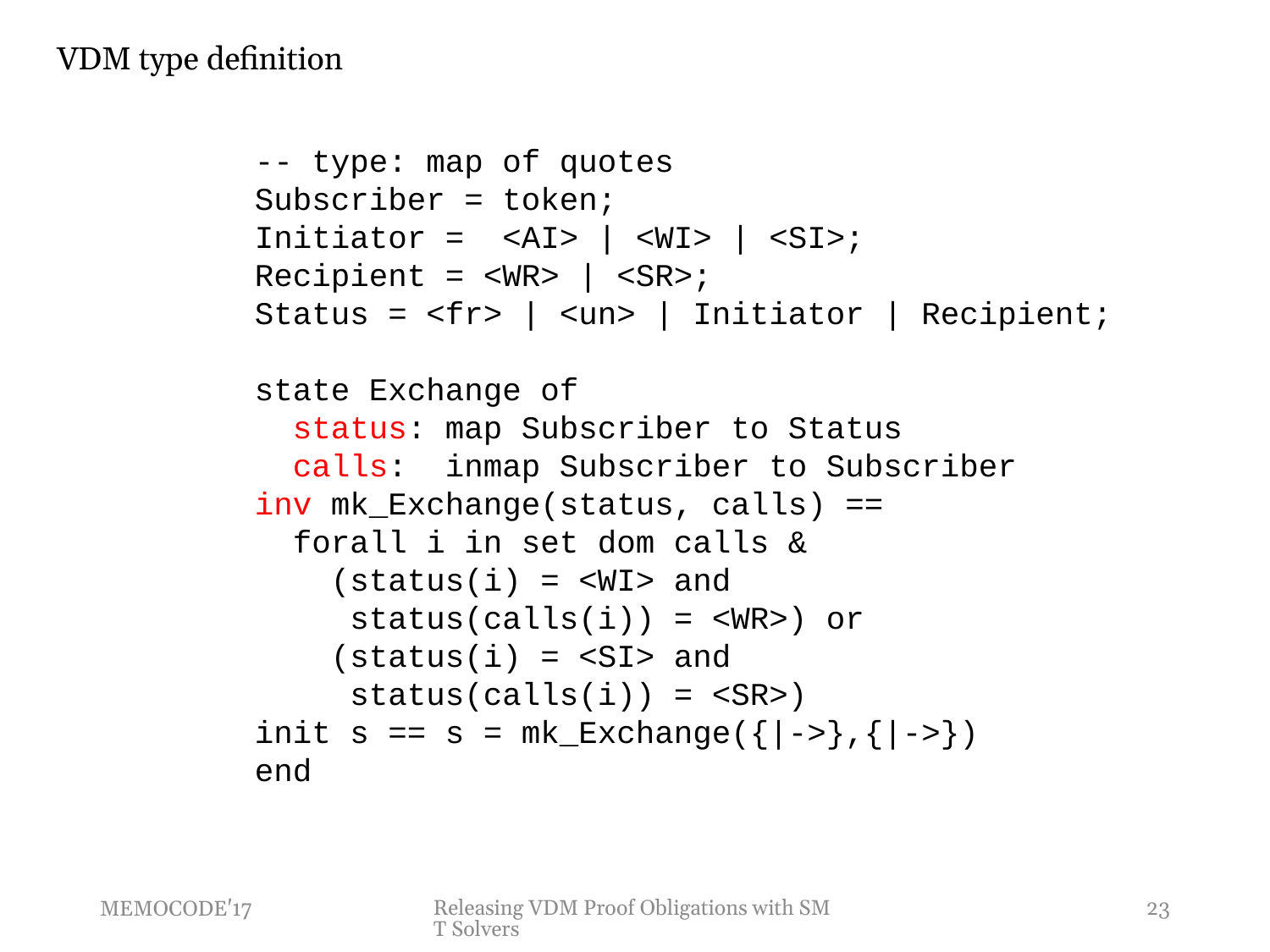

VDM type definition
-- type: map of quotes
Subscriber = token;
Initiator =  <AI> | <WI> | <SI>;
Recipient = <WR> | <SR>;
Status = <fr> | <un> | Initiator | Recipient;

state Exchange of
  status: map Subscriber to Status
  calls:  inmap Subscriber to Subscriber
inv mk_Exchange(status, calls) ==
  forall i in set dom calls &
    (status(i) = <WI> and
     status(calls(i)) = <WR>) or
    (status(i) = <SI> and
     status(calls(i)) = <SR>)
init s == s = mk_Exchange({|->},{|->})
end
MEMOCODE'17
Releasing VDM Proof Obligations with SMT Solvers
23